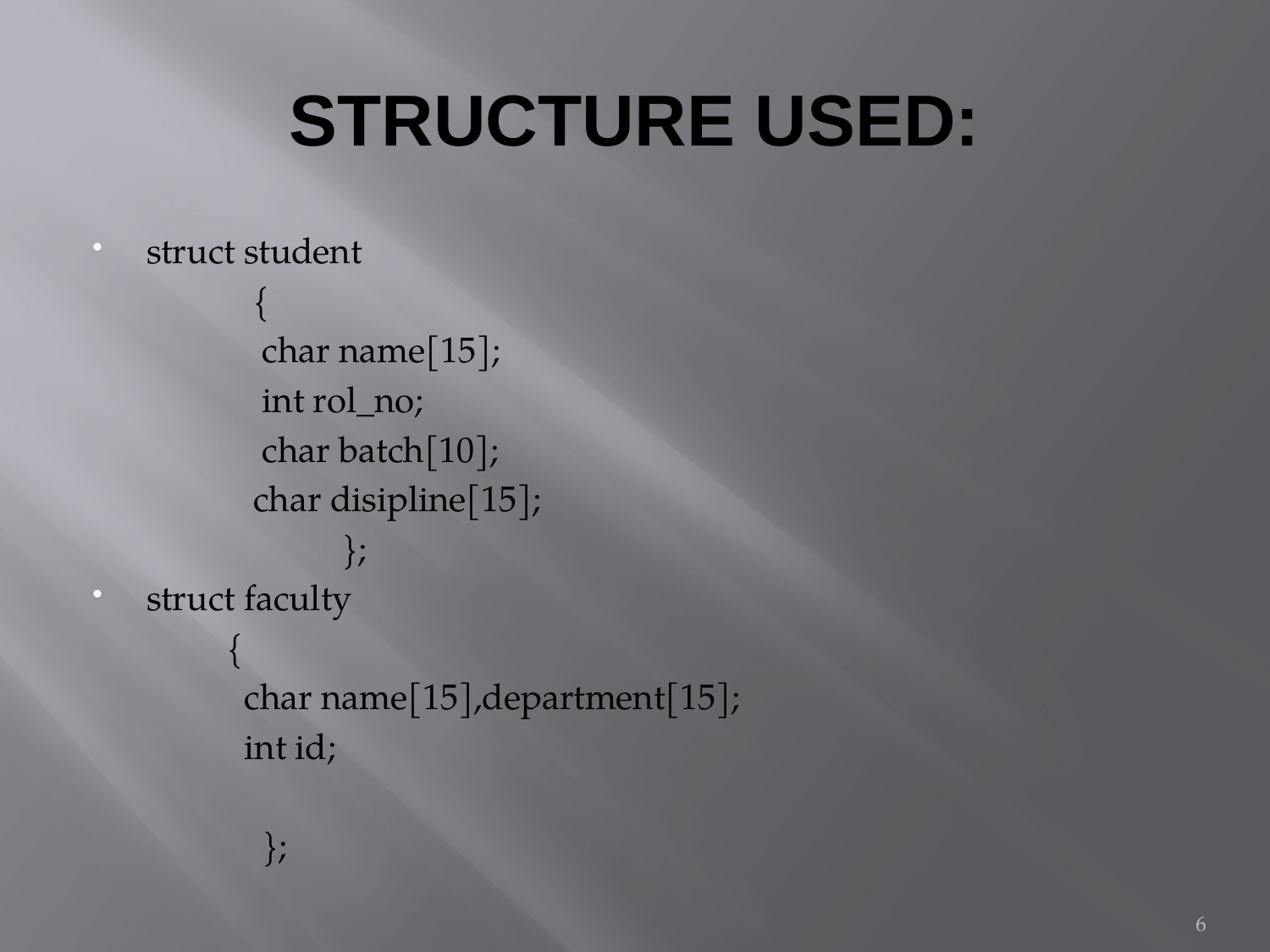

# STRUCTURE USED:
struct student
                  {
	             char name[15];
	             int rol_no;
	             char batch[10];
	            char disipline[15];
                            };
struct faculty
               {
	           char name[15],department[15];
	           int id;

                   };

6